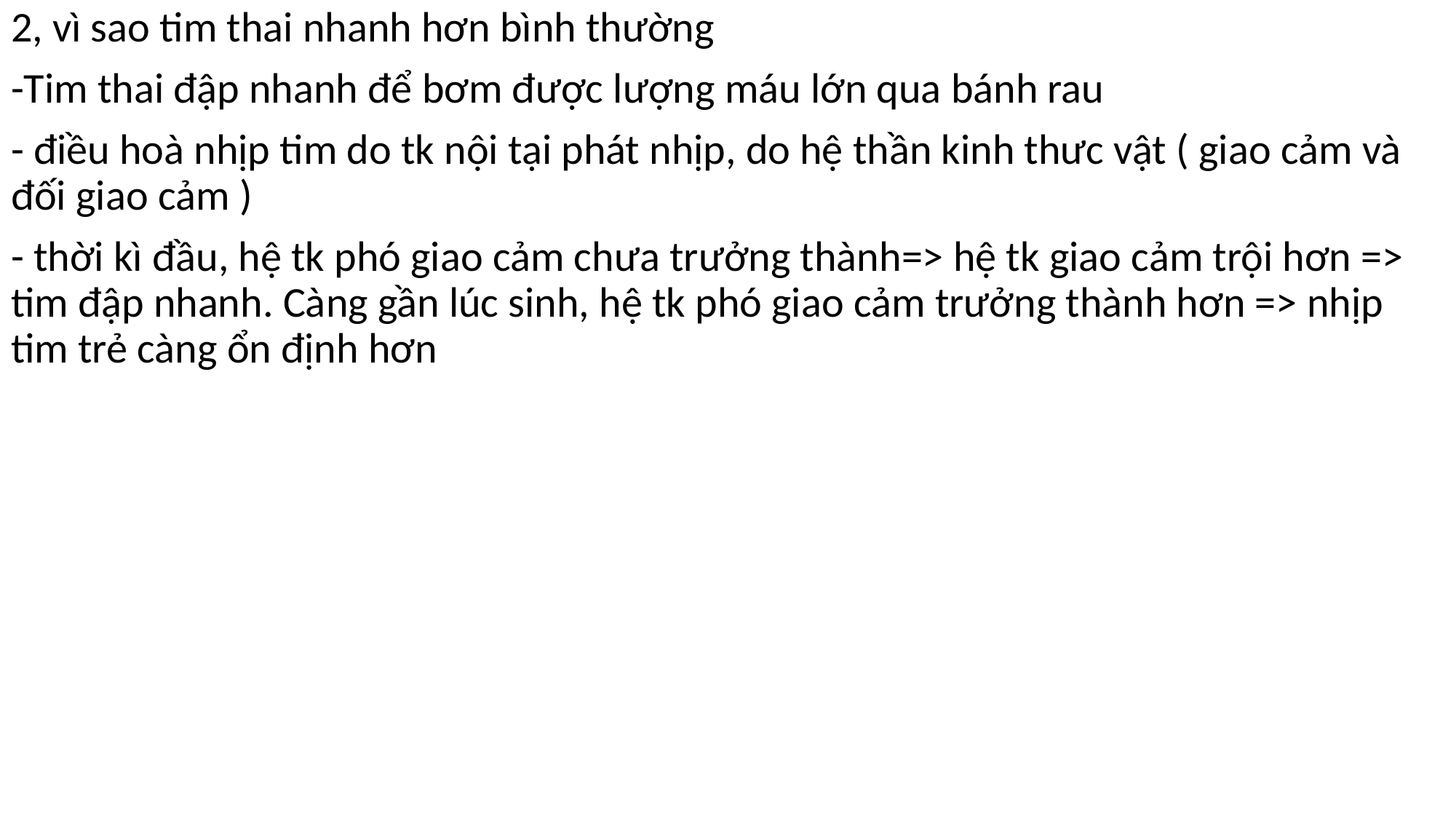

2, vì sao tim thai nhanh hơn bình thường
-Tim thai đập nhanh để bơm được lượng máu lớn qua bánh rau
- điều hoà nhịp tim do tk nội tại phát nhịp, do hệ thần kinh thưc vật ( giao cảm và  đối giao cảm )
- thời kì đầu, hệ tk phó giao cảm chưa trưởng thành=> hệ tk giao cảm trội hơn => tim đập nhanh. Càng gần lúc sinh, hệ tk phó giao cảm trưởng thành hơn => nhịp tim trẻ càng ổn định hơn